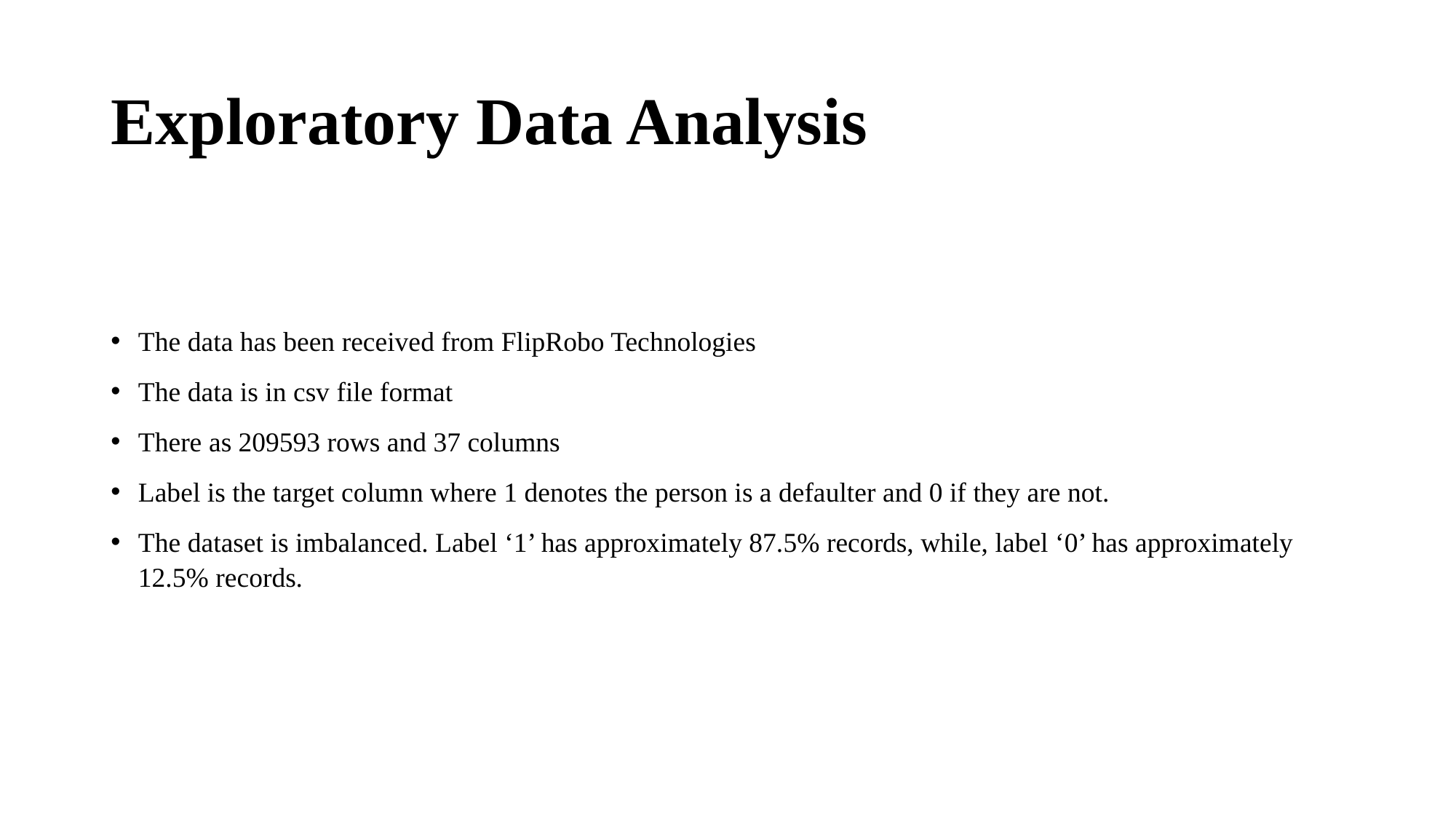

# Exploratory Data Analysis

The data has been received from FlipRobo Technologies
The data is in csv file format
There as 209593 rows and 37 columns
Label is the target column where 1 denotes the person is a defaulter and 0 if they are not.
The dataset is imbalanced. Label ‘1’ has approximately 87.5% records, while, label ‘0’ has approximately 12.5% records.